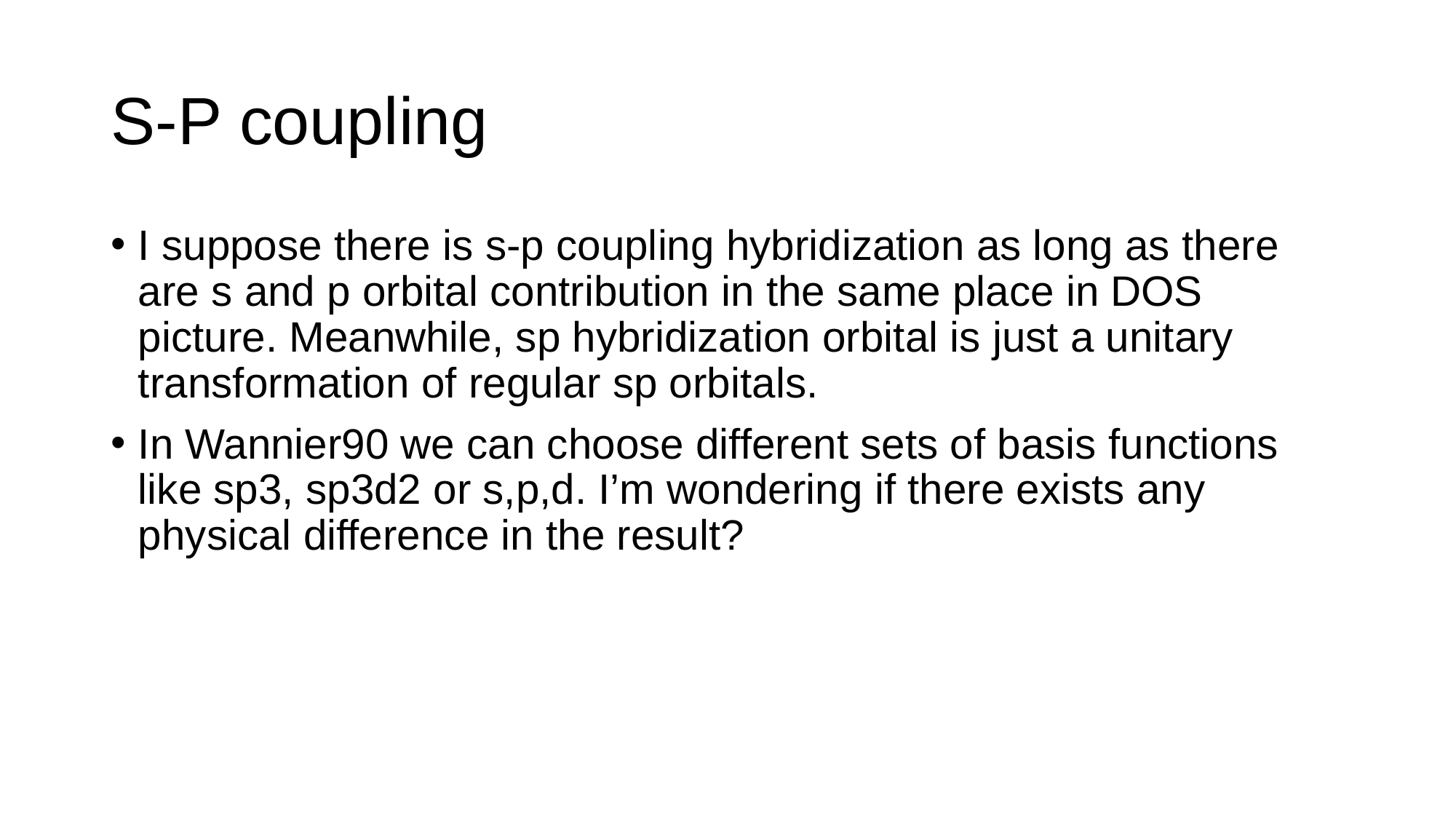

# S-P coupling
I suppose there is s-p coupling hybridization as long as there are s and p orbital contribution in the same place in DOS picture. Meanwhile, sp hybridization orbital is just a unitary transformation of regular sp orbitals.
In Wannier90 we can choose different sets of basis functions like sp3, sp3d2 or s,p,d. I’m wondering if there exists any physical difference in the result?